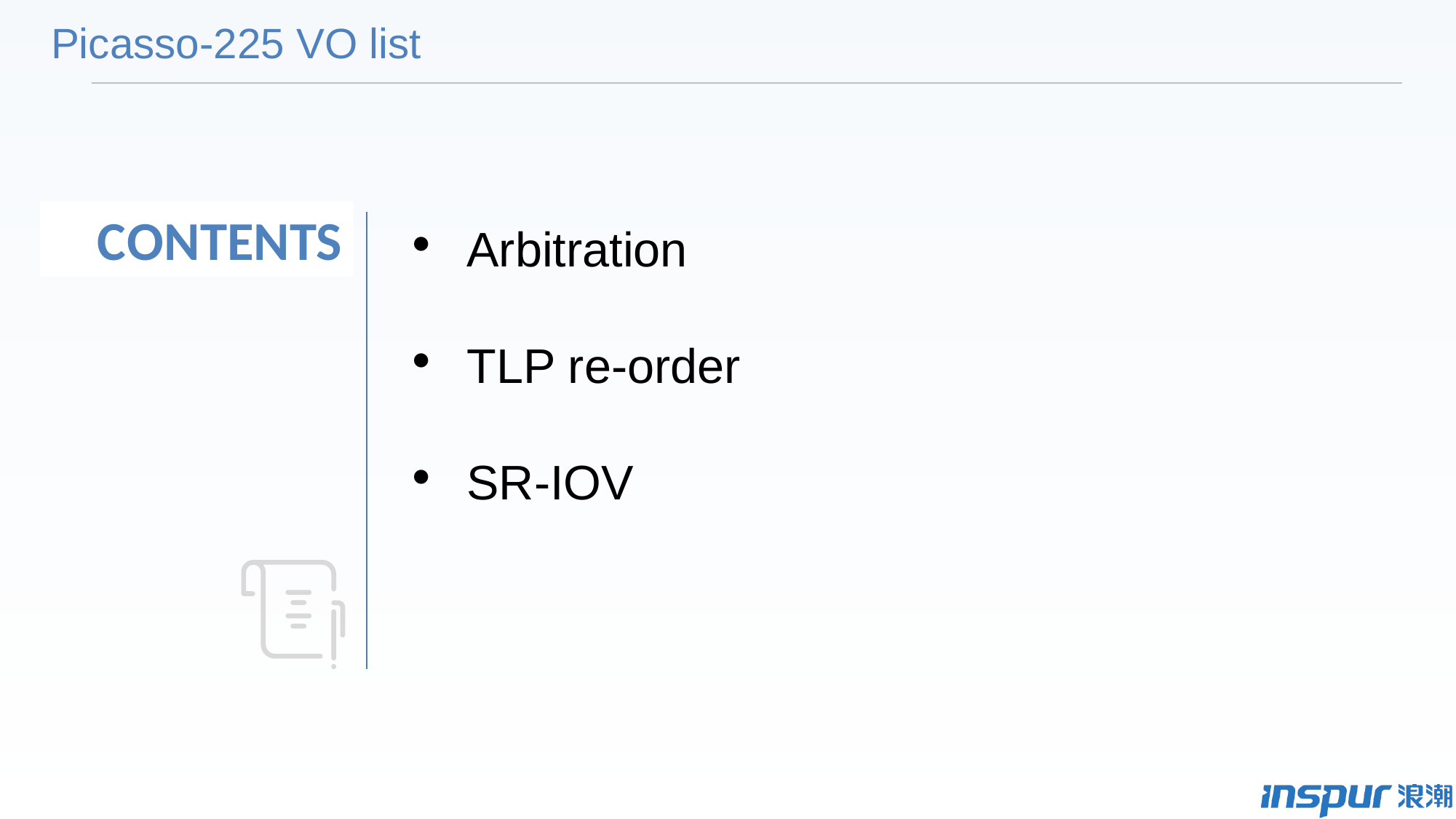

# Picasso-225 VO list
Arbitration

TLP re-order

SR-IOV